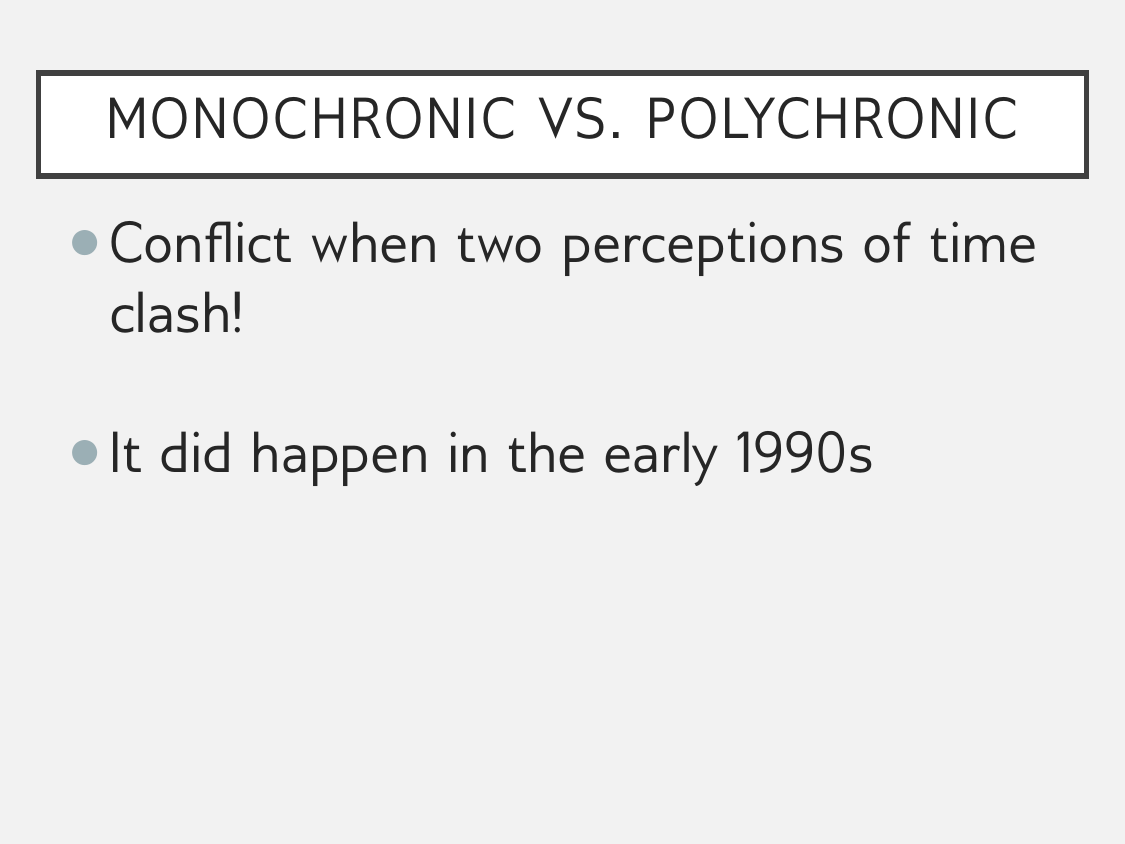

# Monochronic vs. Polychronic
Conflict when two perceptions of time clash!

It did happen in the early 1990s